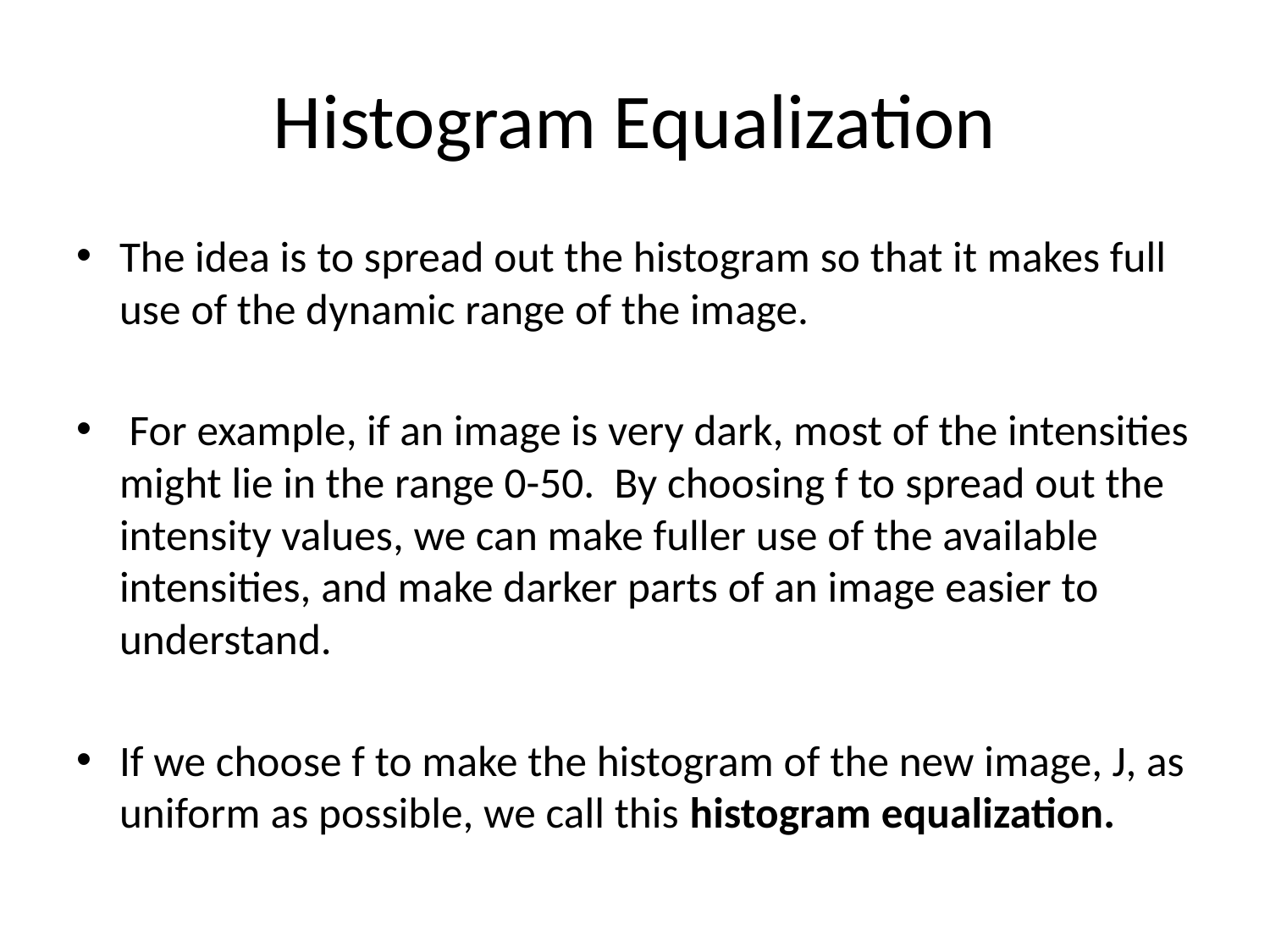

# Histogram Equalization
The idea is to spread out the histogram so that it makes full use of the dynamic range of the image.

 For example, if an image is very dark, most of the intensities might lie in the range 0-50.  By choosing f to spread out the intensity values, we can make fuller use of the available intensities, and make darker parts of an image easier to understand.

If we choose f to make the histogram of the new image, J, as uniform as possible, we call this histogram equalization.